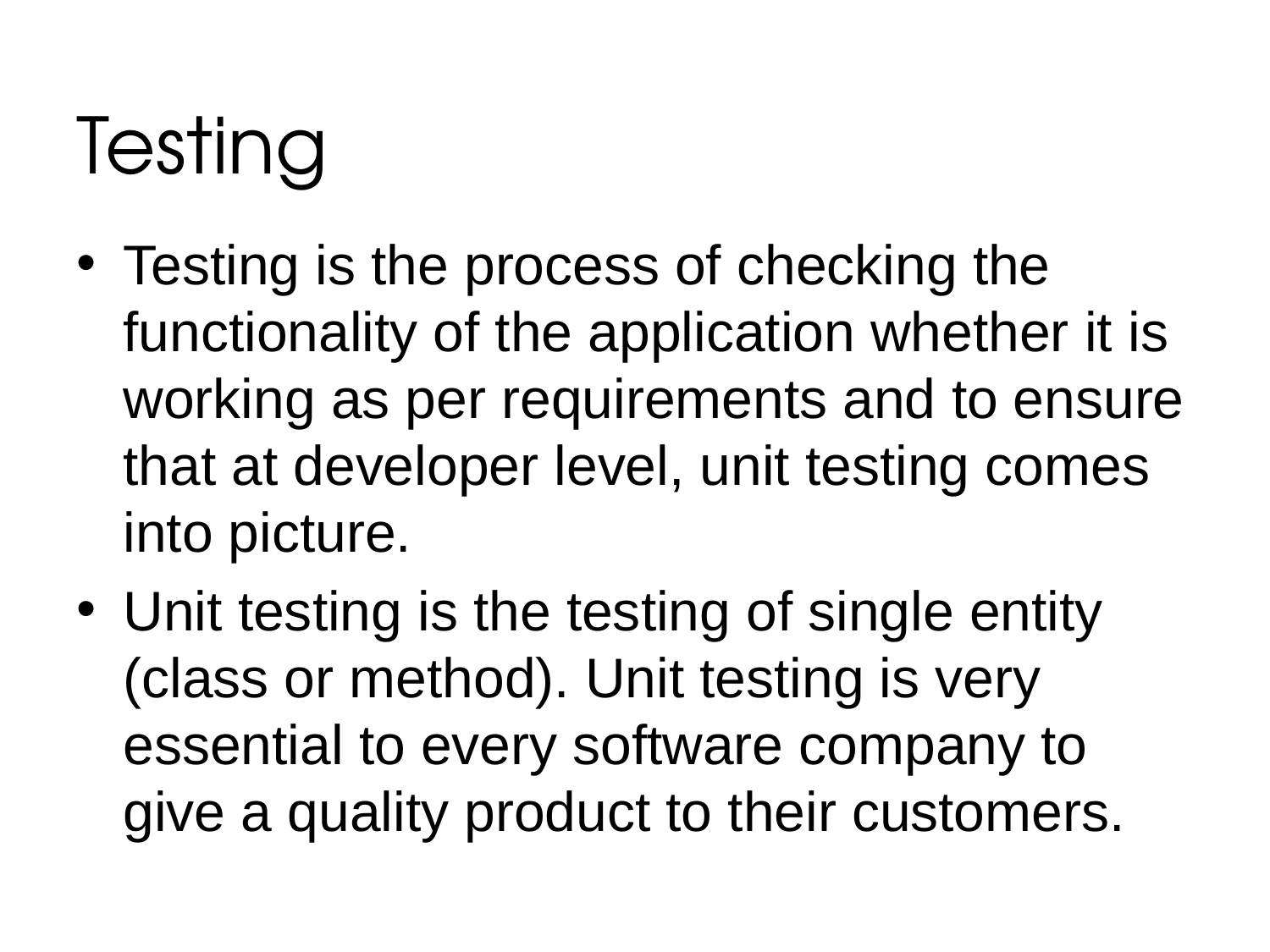

# Testing
Testing is the process of checking the functionality of the application whether it is working as per requirements and to ensure that at developer level, unit testing comes into picture.
Unit testing is the testing of single entity (class or method). Unit testing is very essential to every software company to give a quality product to their customers.